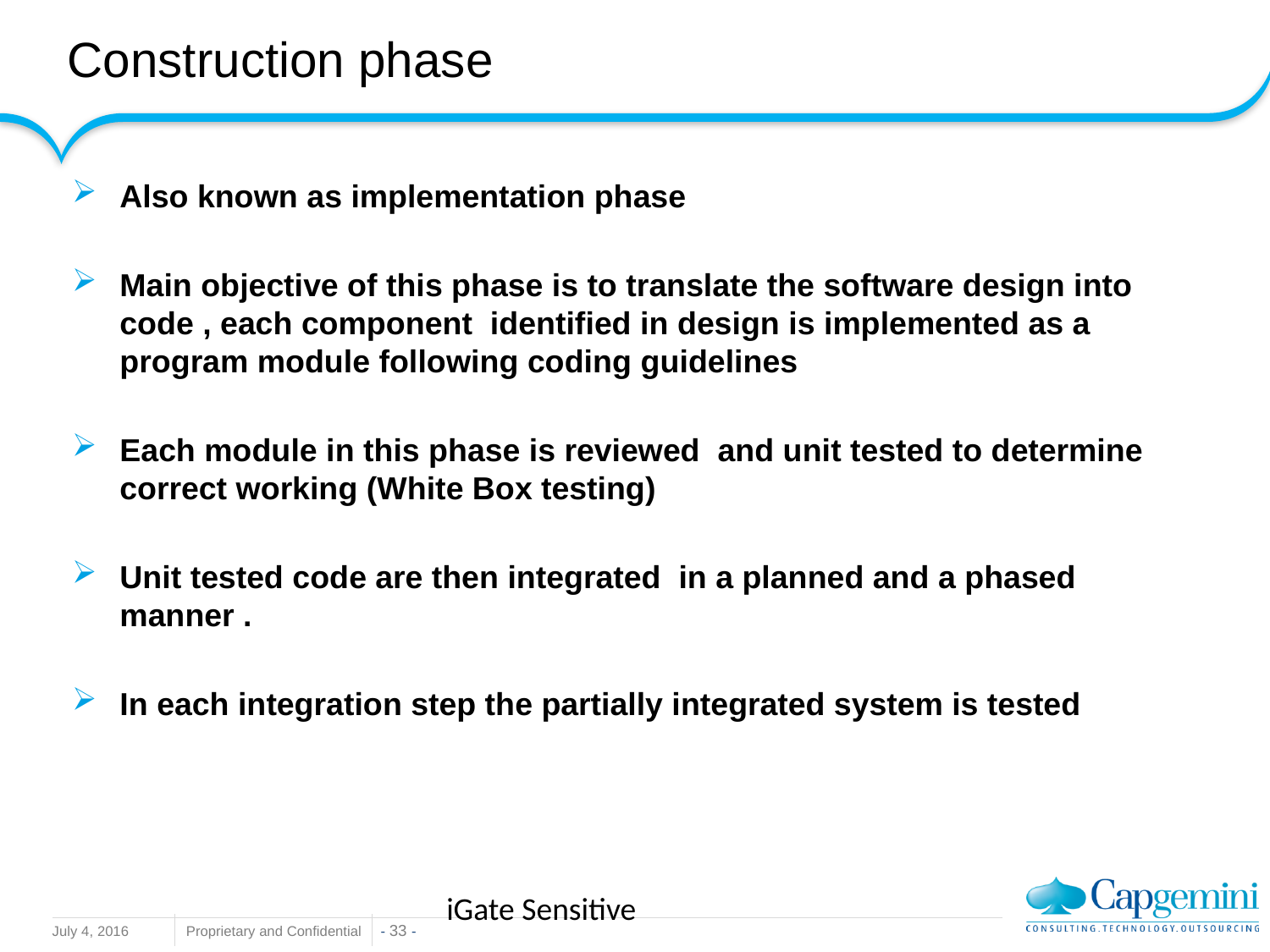

# Construction phase
Also known as implementation phase

Main objective of this phase is to translate the software design into code , each component  identified in design is implemented as a program module following coding guidelines

Each module in this phase is reviewed  and unit tested to determine correct working (White Box testing)

Unit tested code are then integrated  in a planned and a phased manner .

In each integration step the partially integrated system is tested

iGate Sensitive